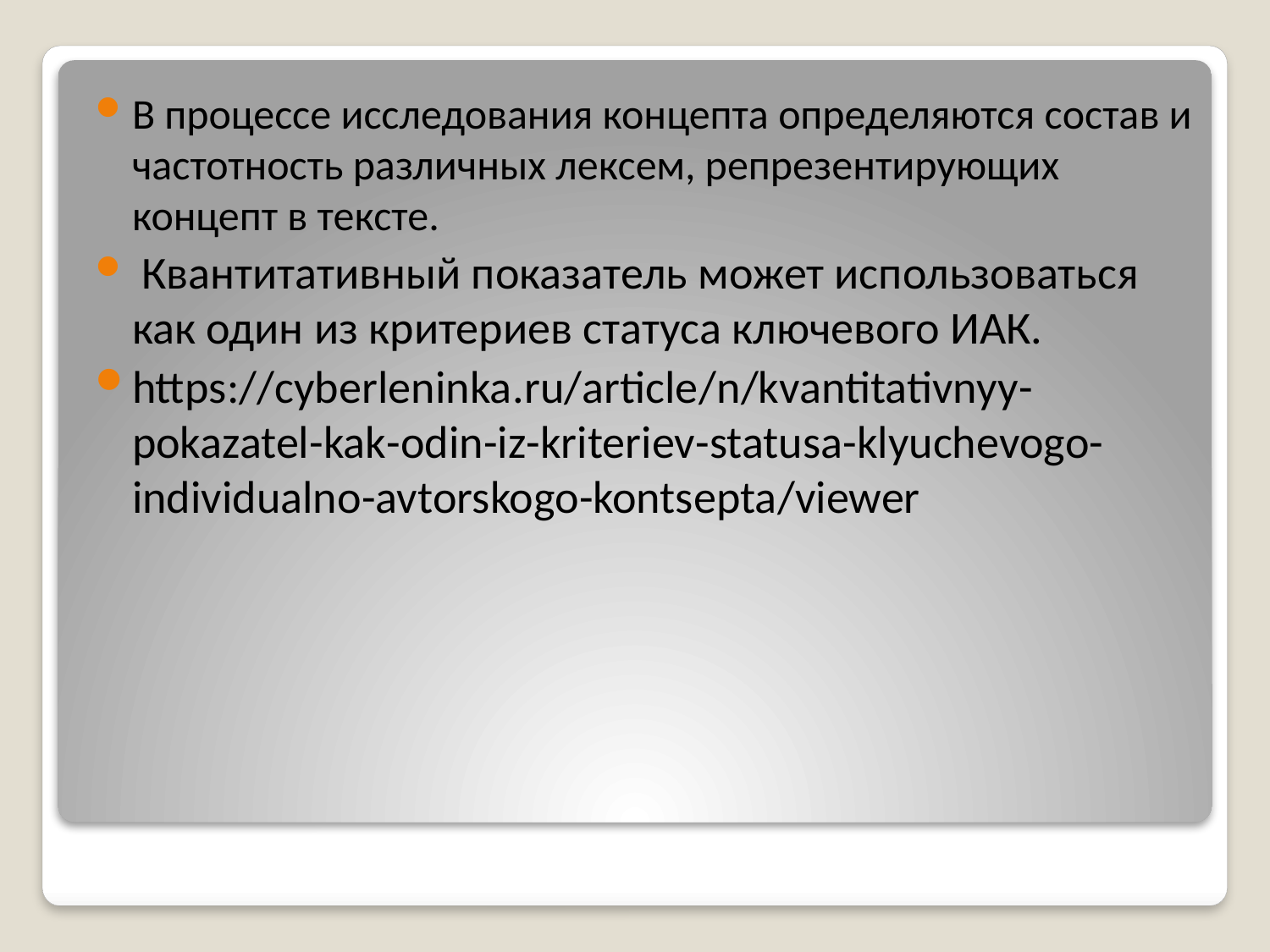

В процессе исследования концепта определяются состав и частотность различных лексем, репрезентирующих концепт в тексте.
 Квантитативный показатель может использоваться как один из критериев статуса ключевого ИАК.
https://cyberleninka.ru/article/n/kvantitativnyy-pokazatel-kak-odin-iz-kriteriev-statusa-klyuchevogo-individualno-avtorskogo-kontsepta/viewer

#